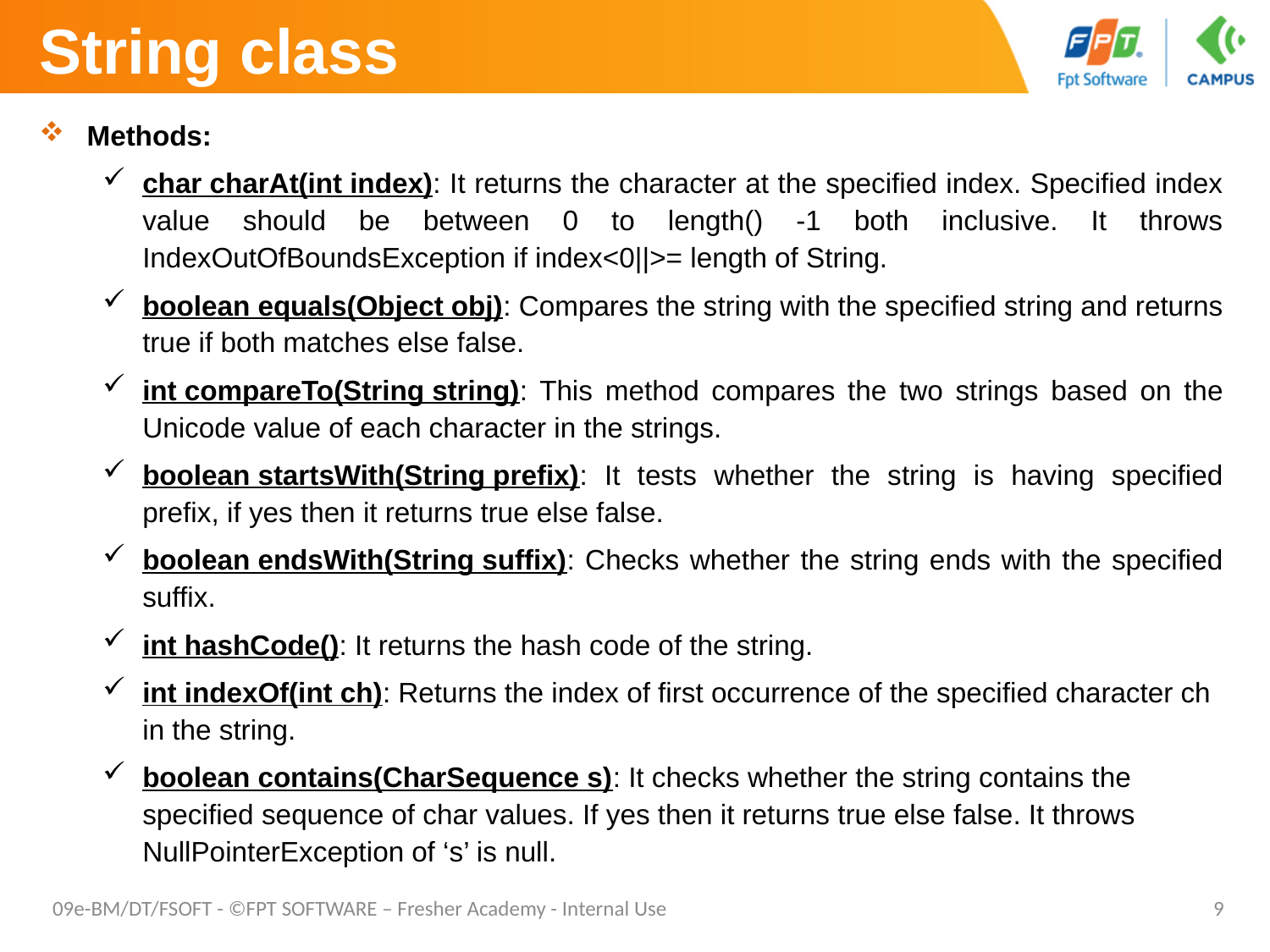

# String class
Methods:
char charAt(int index): It returns the character at the specified index. Specified index value should be between 0 to length() -1 both inclusive. It throws IndexOutOfBoundsException if index<0||>= length of String.
boolean equals(Object obj): Compares the string with the specified string and returns true if both matches else false.
int compareTo(String string): This method compares the two strings based on the Unicode value of each character in the strings.
boolean startsWith(String prefix): It tests whether the string is having specified prefix, if yes then it returns true else false.
boolean endsWith(String suffix): Checks whether the string ends with the specified suffix.
int hashCode(): It returns the hash code of the string.
int indexOf(int ch): Returns the index of first occurrence of the specified character ch in the string.
boolean contains(CharSequence s): It checks whether the string contains the specified sequence of char values. If yes then it returns true else false. It throws NullPointerException of ‘s’ is null.

09e-BM/DT/FSOFT - ©FPT SOFTWARE – Fresher Academy - Internal Use
9